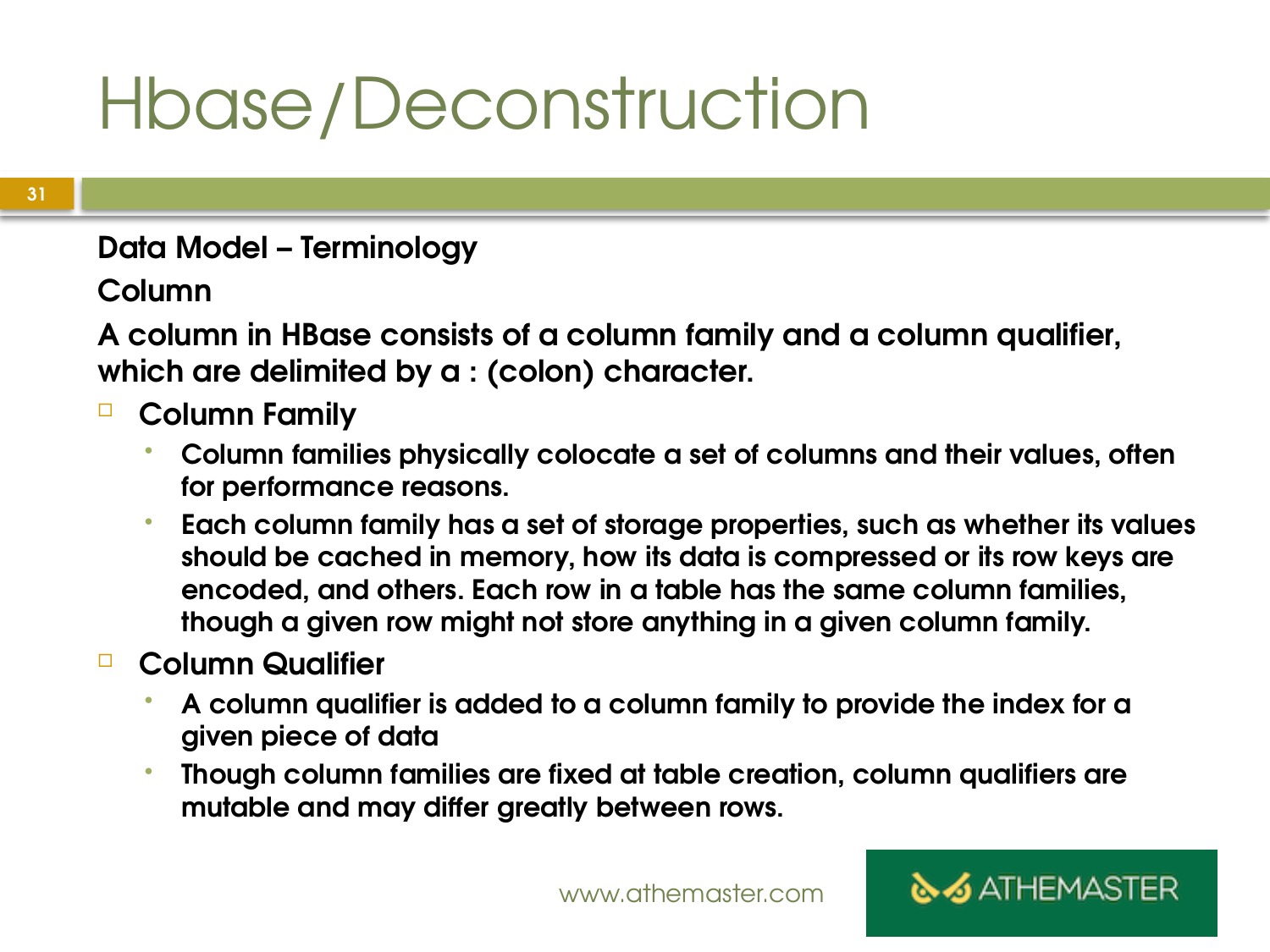

# Hbase/Deconstruction
31
Data Model – Terminology
Column
A column in HBase consists of a column family and a column qualifier, which are delimited by a : (colon) character.
Column Family
Column families physically colocate a set of columns and their values, often for performance reasons.
Each column family has a set of storage properties, such as whether its values should be cached in memory, how its data is compressed or its row keys are encoded, and others. Each row in a table has the same column families, though a given row might not store anything in a given column family.
Column Qualifier
A column qualifier is added to a column family to provide the index for a given piece of data
Though column families are fixed at table creation, column qualifiers are mutable and may differ greatly between rows.
www.athemaster.com